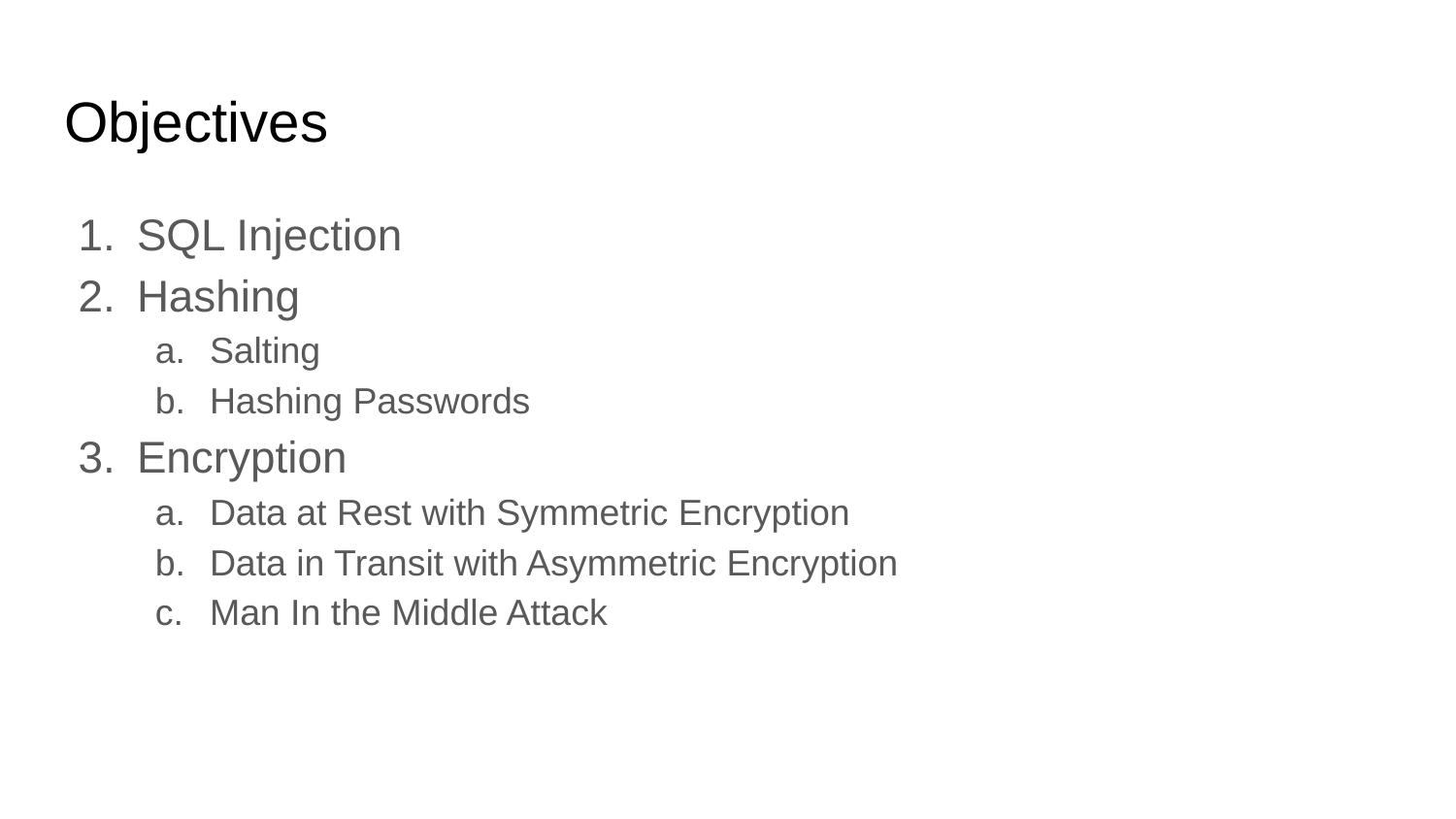

# Objectives
SQL Injection
Hashing
Salting
Hashing Passwords
Encryption
Data at Rest with Symmetric Encryption
Data in Transit with Asymmetric Encryption
Man In the Middle Attack